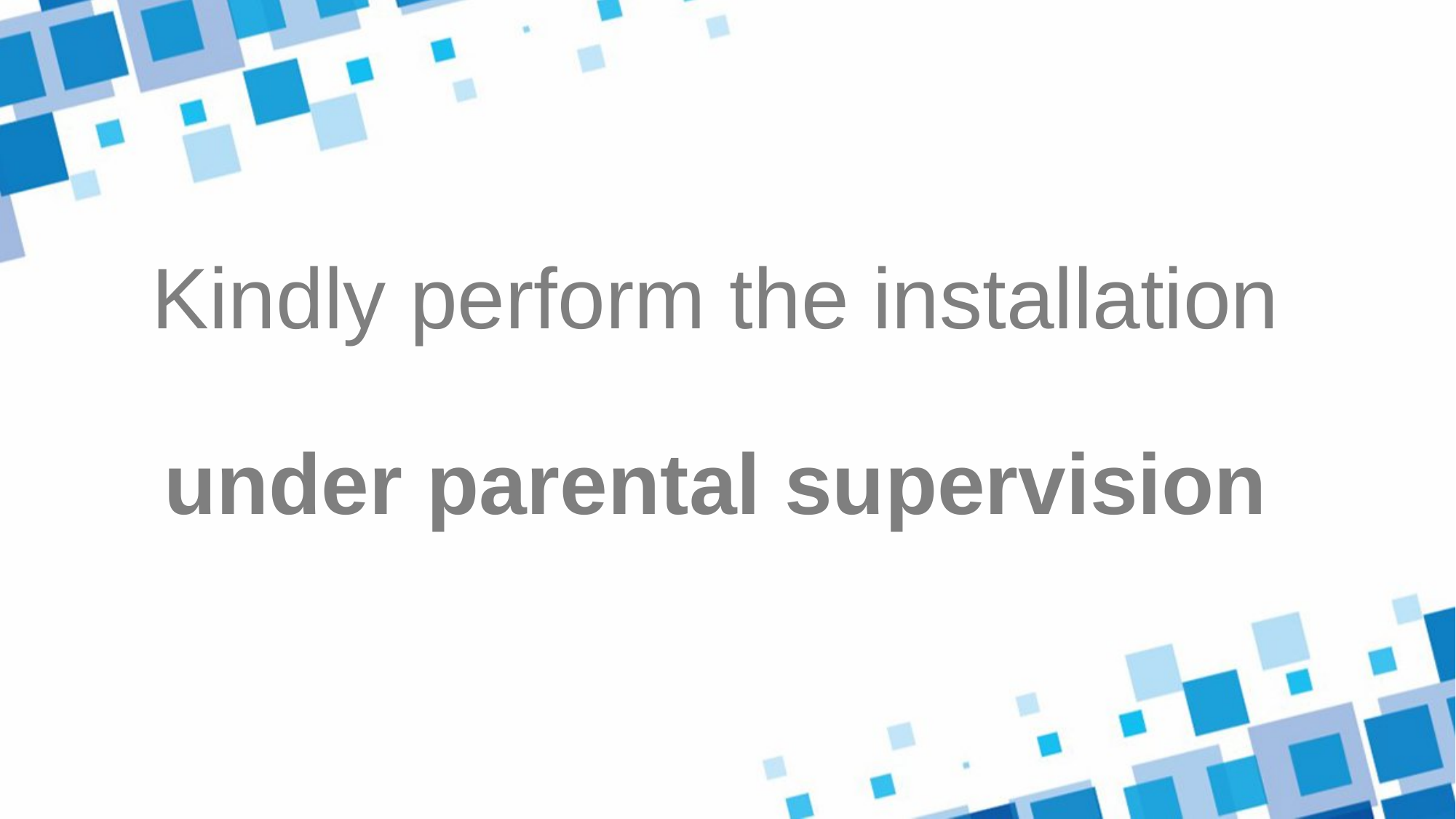

# Kindly perform the installation under parental supervision